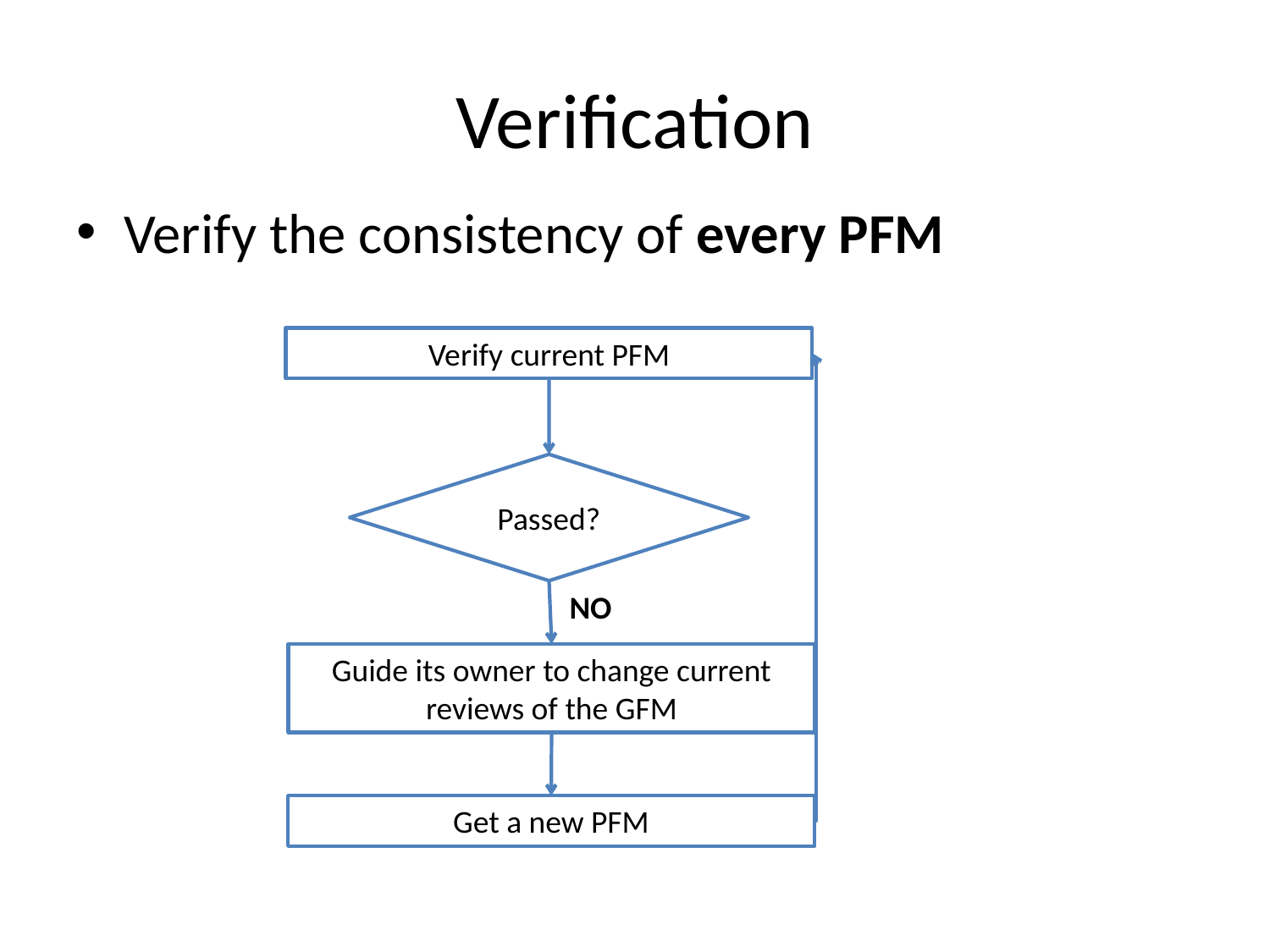

# Verification
Verify the consistency of every PFM

Verify current PFM
Passed?
NO
Guide its owner to change current reviews of the GFM
Get a new PFM